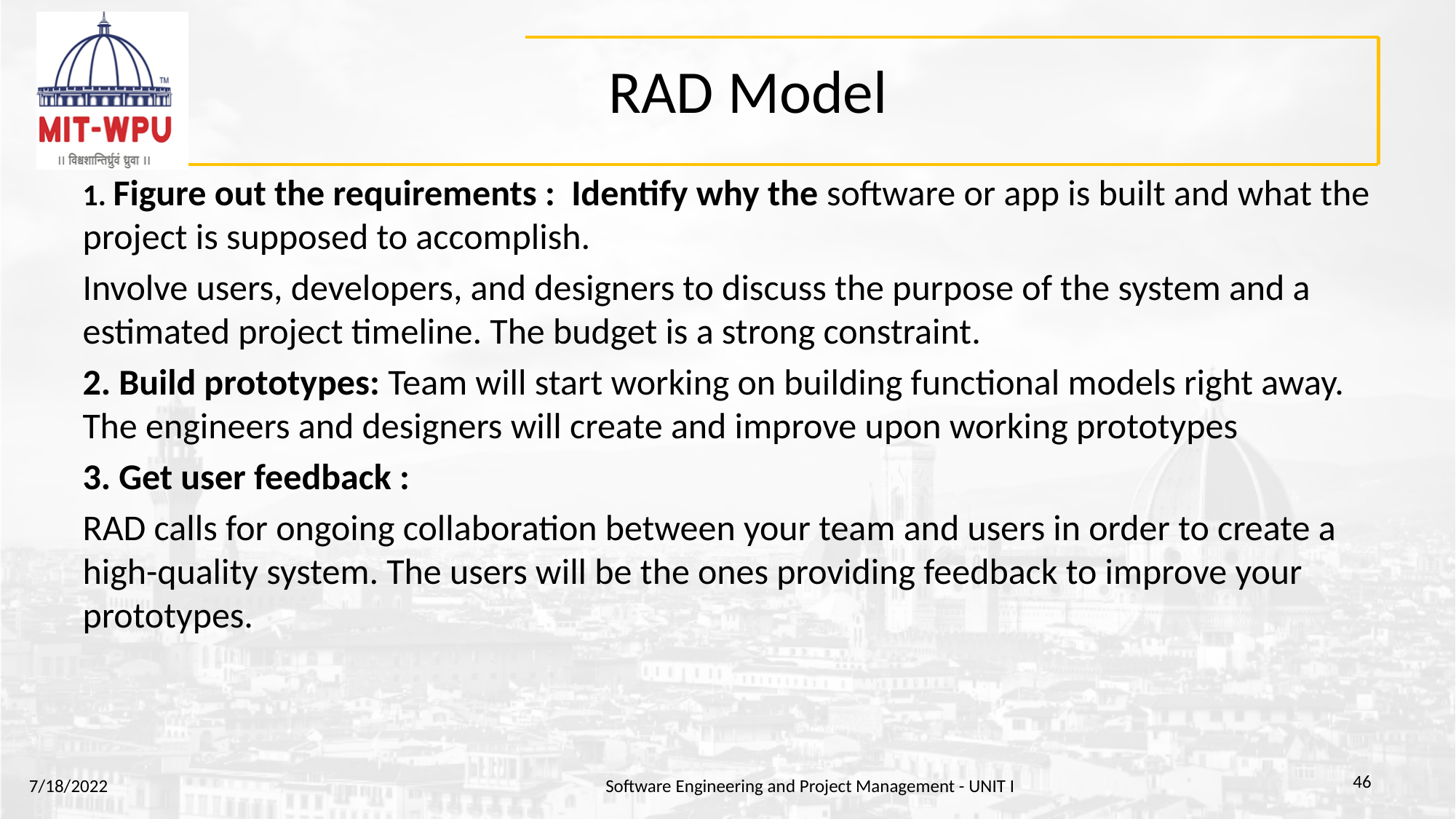

# RAD Model
1. Figure out the requirements :  Identify why the software or app is built and what the project is supposed to accomplish.
Involve users, developers, and designers to discuss the purpose of the system and a estimated project timeline. The budget is a strong constraint.
2. Build prototypes: Team will start working on building functional models right away. The engineers and designers will create and improve upon working prototypes
3. Get user feedback :
RAD calls for ongoing collaboration between your team and users in order to create a high-quality system. The users will be the ones providing feedback to improve your prototypes.
46
7/18/2022
Software Engineering and Project Management - UNIT I